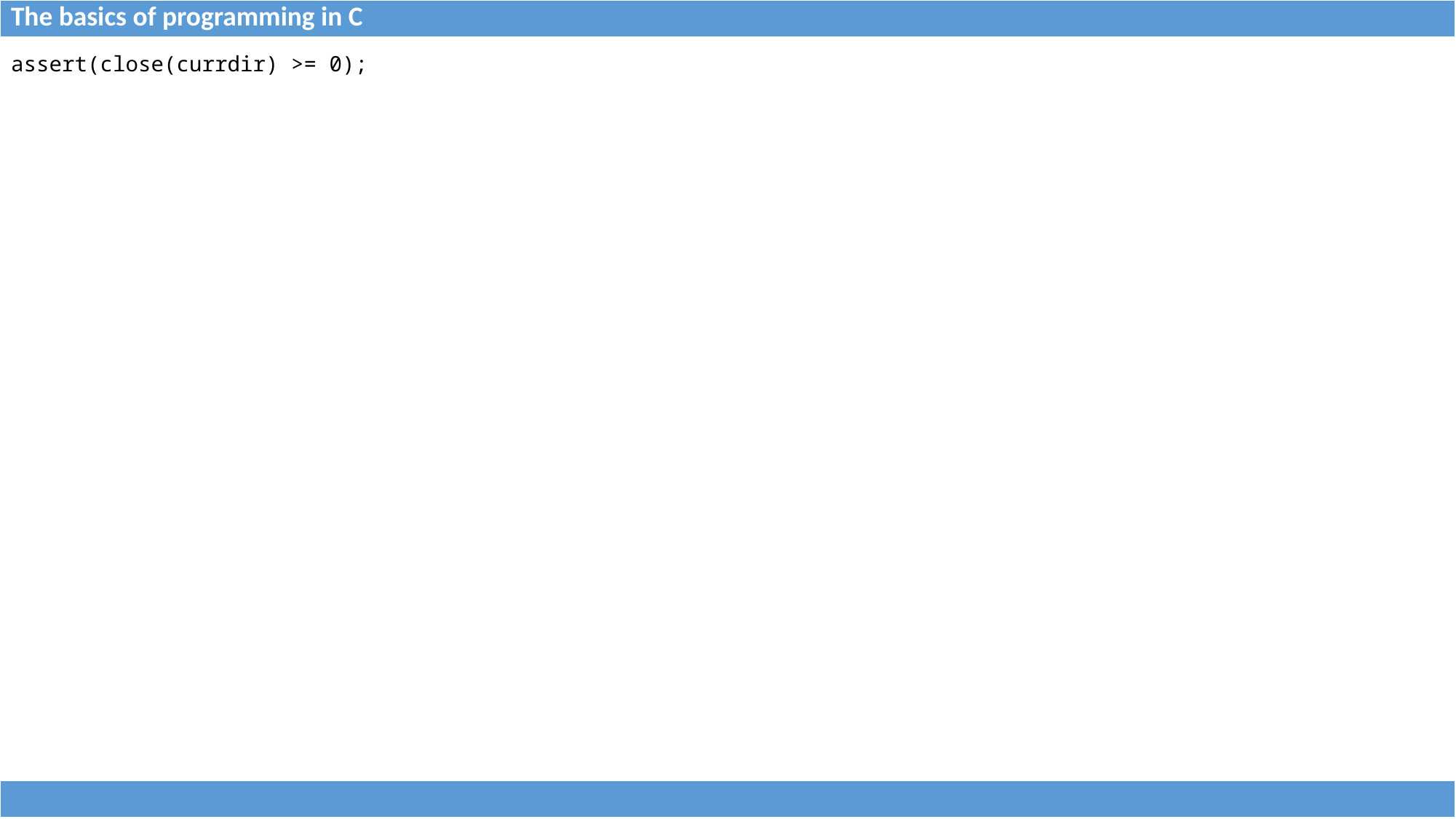

| The basics of programming in C |
| --- |
| assert(close(currdir) >= 0); |  |
| --- | --- |
|  |
| --- |